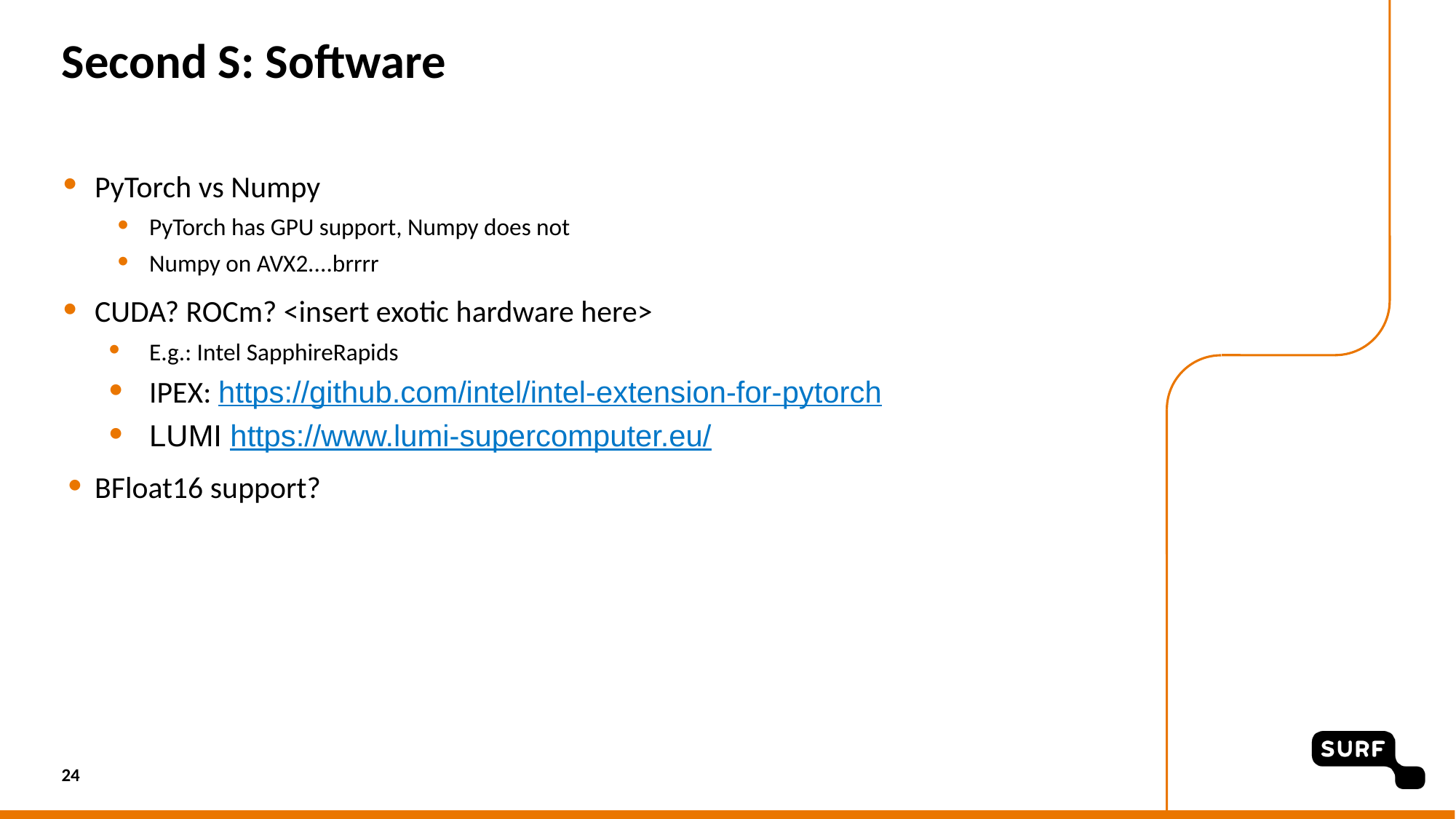

# Second S: Software
PyTorch vs Numpy
PyTorch has GPU support, Numpy does not
Numpy on AVX2....brrrr
CUDA? ROCm? <insert exotic hardware here>
E.g.: Intel SapphireRapids
IPEX: https://github.com/intel/intel-extension-for-pytorch
LUMI https://www.lumi-supercomputer.eu/
BFloat16 support?

24